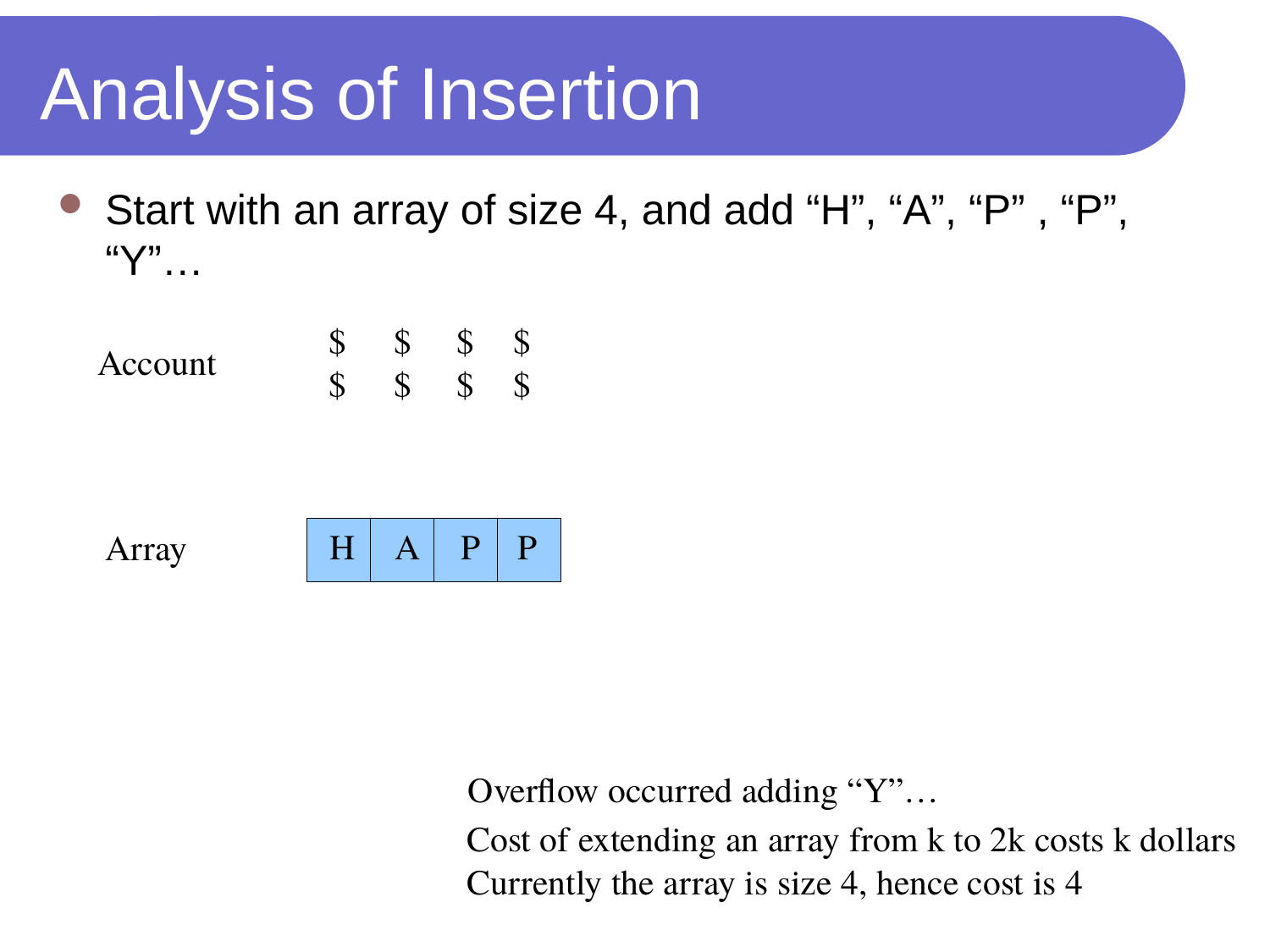

# Analysis of Insertion
Start with an array of size 4, and add “H”, “A”, “P” , “P”, “Y”…
$
$
$
$
$
$
$
$
Account

H
A
P
P
Array
Overflow occurred adding “Y”…
Cost of extending an array from k to 2k costs k dollars
Currently the array is size 4, hence cost is 4